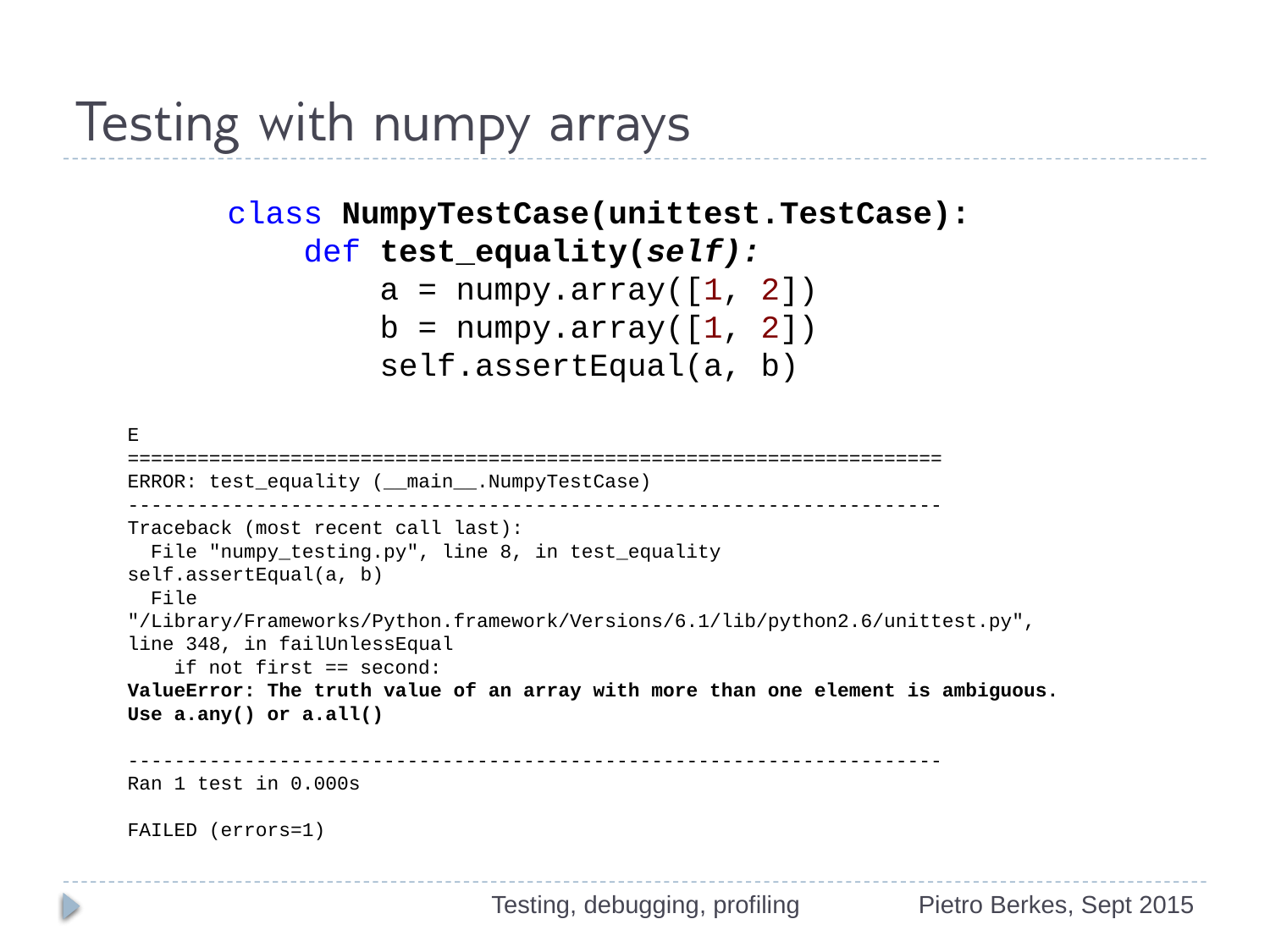

# Testing with numpy arrays

class NumpyTestCase(unittest.TestCase):
    def test_equality(self):
        a = numpy.array([1, 2])
        b = numpy.array([1, 2])
        self.assertEqual(a, b)

E
======================================================================
ERROR: test_equality (__main__.NumpyTestCase)
----------------------------------------------------------------------
Traceback (most recent call last):
  File "numpy_testing.py", line 8, in test_equality
self.assertEqual(a, b)
  File "/Library/Frameworks/Python.framework/Versions/6.1/lib/python2.6/unittest.py", line 348, in failUnlessEqual
    if not first == second:
ValueError: The truth value of an array with more than one element is ambiguous. Use a.any() or a.all()

----------------------------------------------------------------------
Ran 1 test in 0.000s

FAILED (errors=1)
Testing, debugging, profiling
Pietro Berkes, Sept 2015